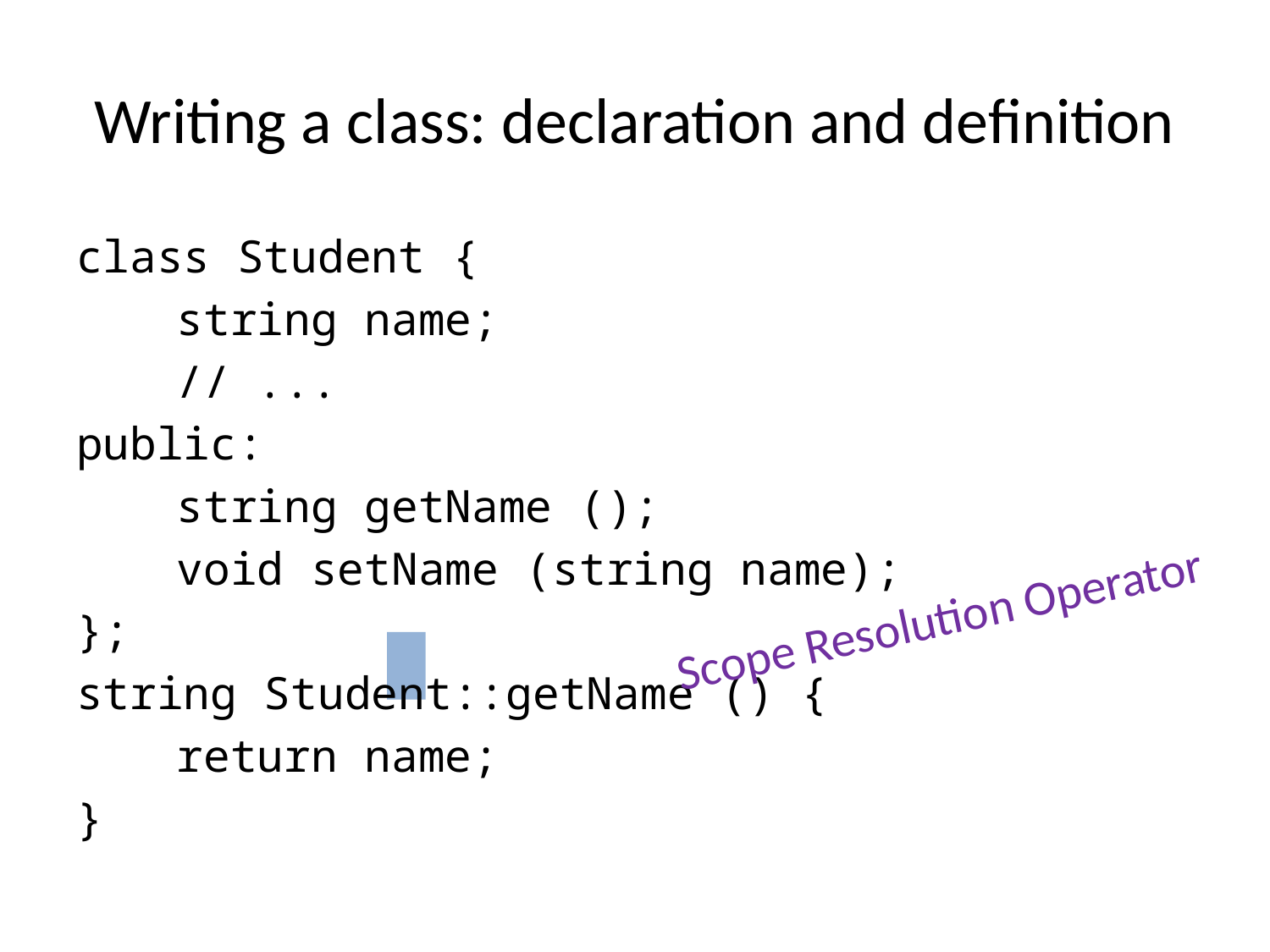

# Writing a class: declaration and definition
class Student {
	string name;
	// ...
public:
	string getName ();
	void setName (string name);
};
string Student::getName () {
	return name;
}

Scope Resolution Operator